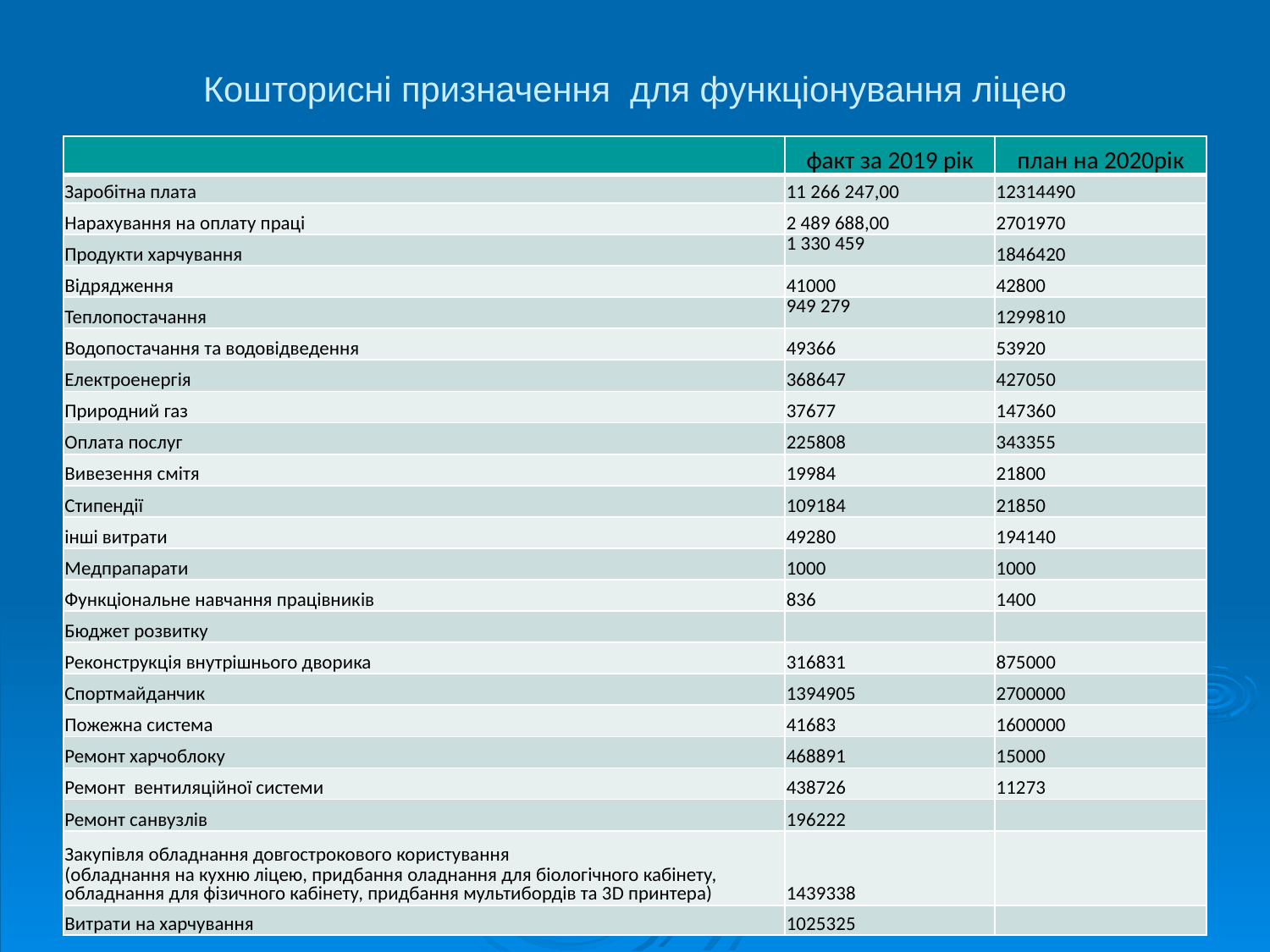

# Кошторисні призначення  для функціонування ліцею
|  | факт за 2019 рік | план на 2020рік |
| --- | --- | --- |
| Заробітна плата | 11 266 247,00 | 12314490 |
| Нарахування на оплату праці | 2 489 688,00 | 2701970 |
| Продукти харчування | 1 330 459 | 1846420 |
| Відрядження | 41000 | 42800 |
| Теплопостачання | 949 279 | 1299810 |
| Водопостачання та водовідведення | 49366 | 53920 |
| Електроенергія | 368647 | 427050 |
| Природний газ | 37677 | 147360 |
| Оплата послуг | 225808 | 343355 |
| Вивезення смітя | 19984 | 21800 |
| Стипендії | 109184 | 21850 |
| інші витрати | 49280 | 194140 |
| Медпрапарати | 1000 | 1000 |
| Функціональне навчання працівників | 836 | 1400 |
| Бюджет розвитку |  |  |
| Реконструкція внутрішнього дворика | 316831 | 875000 |
| Спортмайданчик | 1394905 | 2700000 |
| Пожежна система | 41683 | 1600000 |
| Ремонт харчоблоку | 468891 | 15000 |
| Ремонт вентиляційної системи | 438726 | 11273 |
| Ремонт санвузлів | 196222 |  |
| Закупівля обладнання довгострокового користування (обладнання на кухню ліцею, придбання оладнання для біологічного кабінету, обладнання для фізичного кабінету, придбання мультибордів та 3D принтера) | 1439338 |  |
| Витрати на харчування | 1025325 |  |